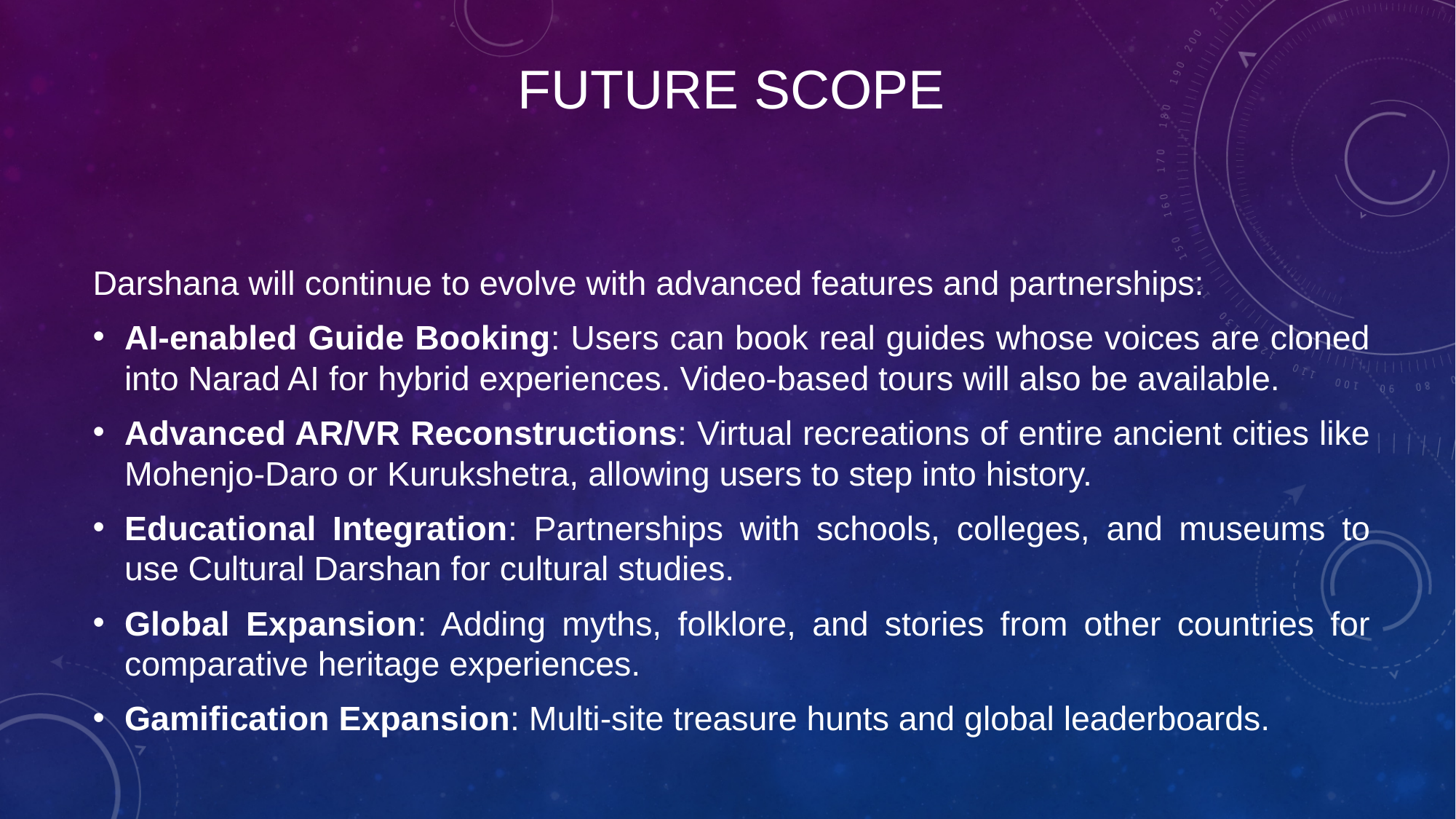

# Future Scope
Darshana will continue to evolve with advanced features and partnerships:
AI-enabled Guide Booking: Users can book real guides whose voices are cloned into Narad AI for hybrid experiences. Video-based tours will also be available.
Advanced AR/VR Reconstructions: Virtual recreations of entire ancient cities like Mohenjo-Daro or Kurukshetra, allowing users to step into history.
Educational Integration: Partnerships with schools, colleges, and museums to use Cultural Darshan for cultural studies.
Global Expansion: Adding myths, folklore, and stories from other countries for comparative heritage experiences.
Gamification Expansion: Multi-site treasure hunts and global leaderboards.